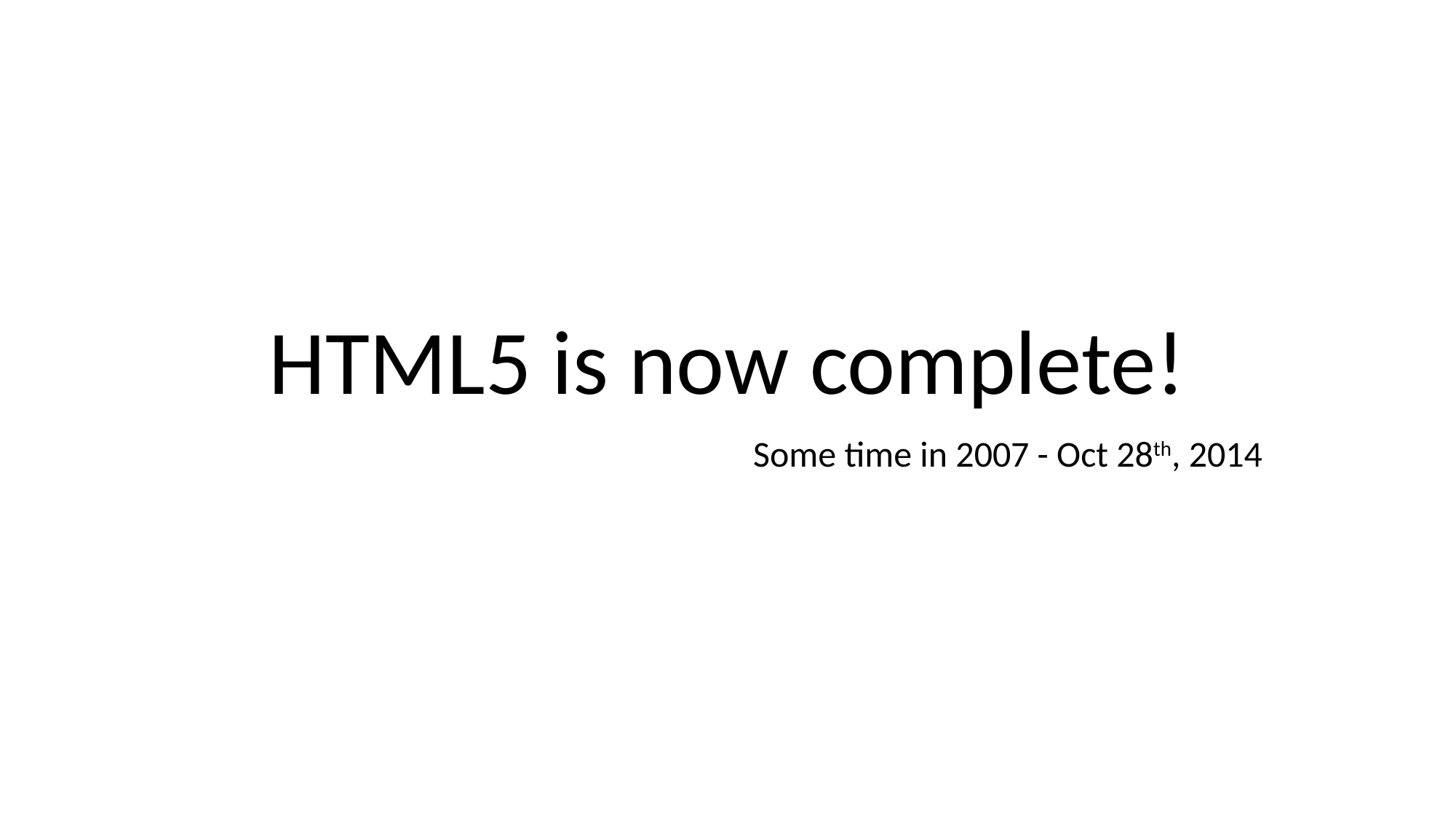

# HTML5 is now complete!
Some time in 2007 - Oct 28th, 2014